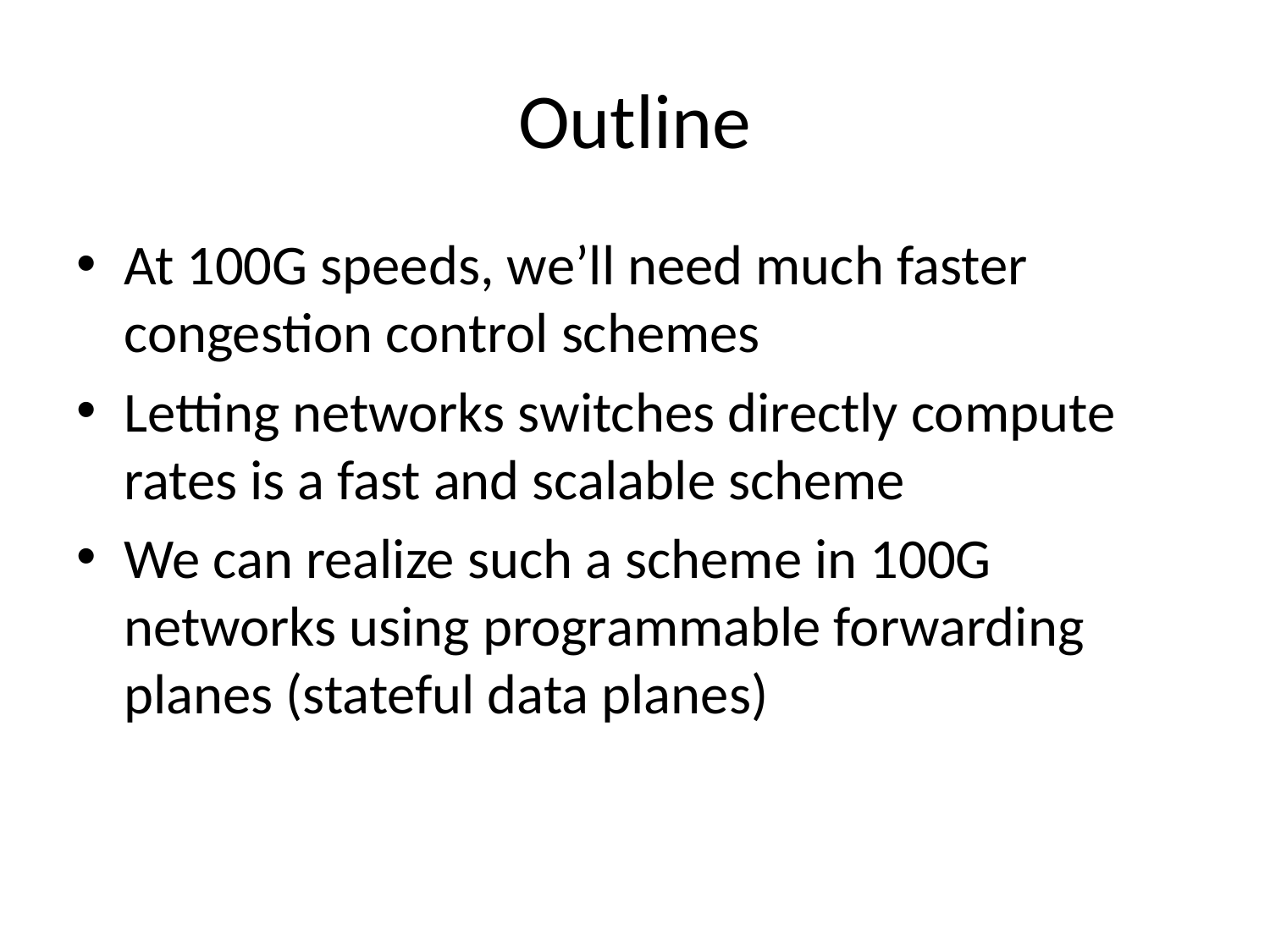

# Outline
At 100G speeds, we’ll need much faster congestion control schemes
Letting networks switches directly compute rates is a fast and scalable scheme
We can realize such a scheme in 100G networks using programmable forwarding planes (stateful data planes)